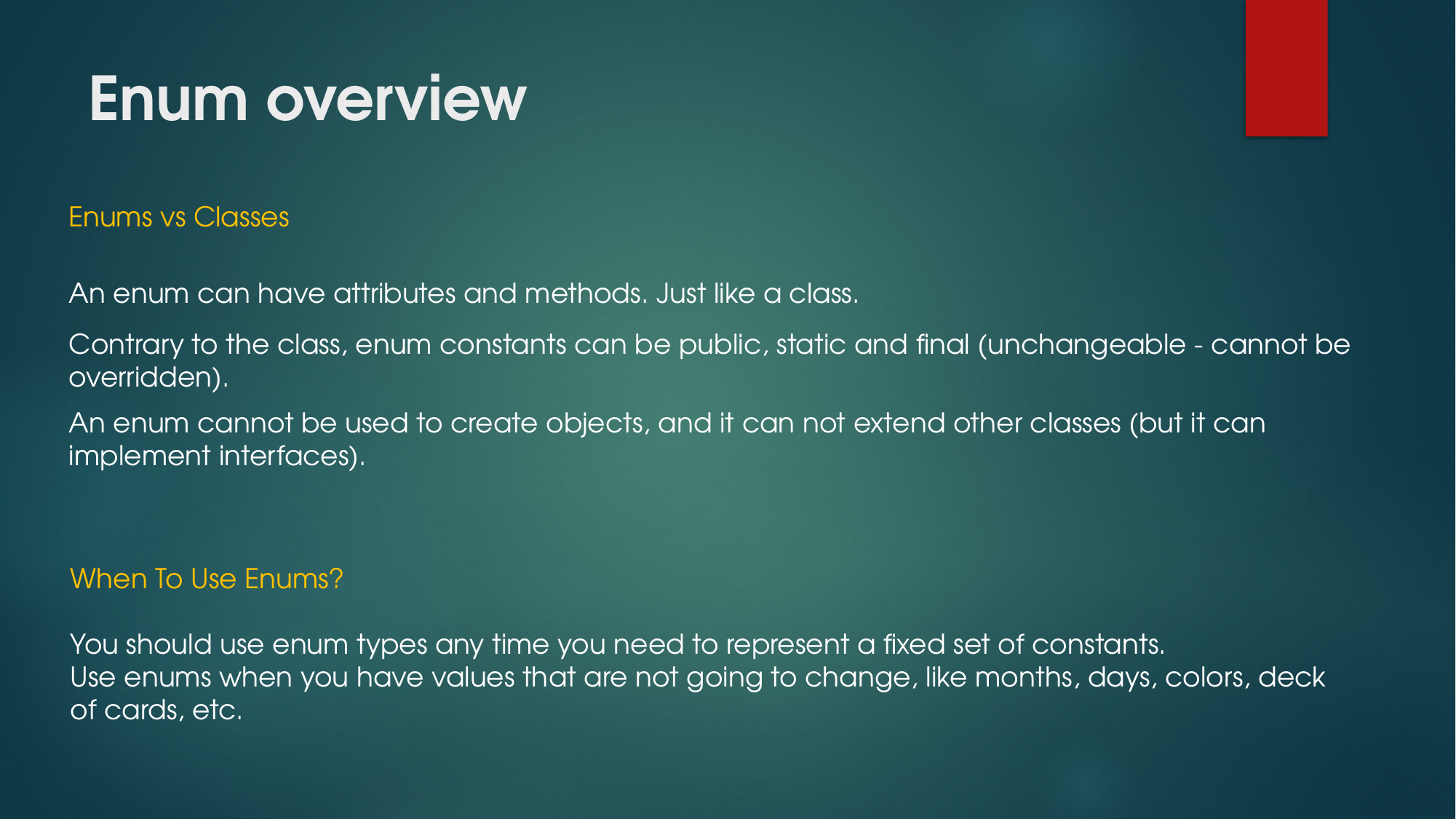

# Enum overview
Enums vs Classes
An enum can have attributes and methods. Just like a class.
Contrary to the class, enum constants can be public, static and final (unchangeable - cannot be overridden).

An enum cannot be used to create objects, and it can not extend other classes (but it can implement interfaces).
When To Use Enums?

You should use enum types any time you need to represent a fixed set of constants.
Use enums when you have values that are not going to change, like months, days, colors, deck of cards, etc.